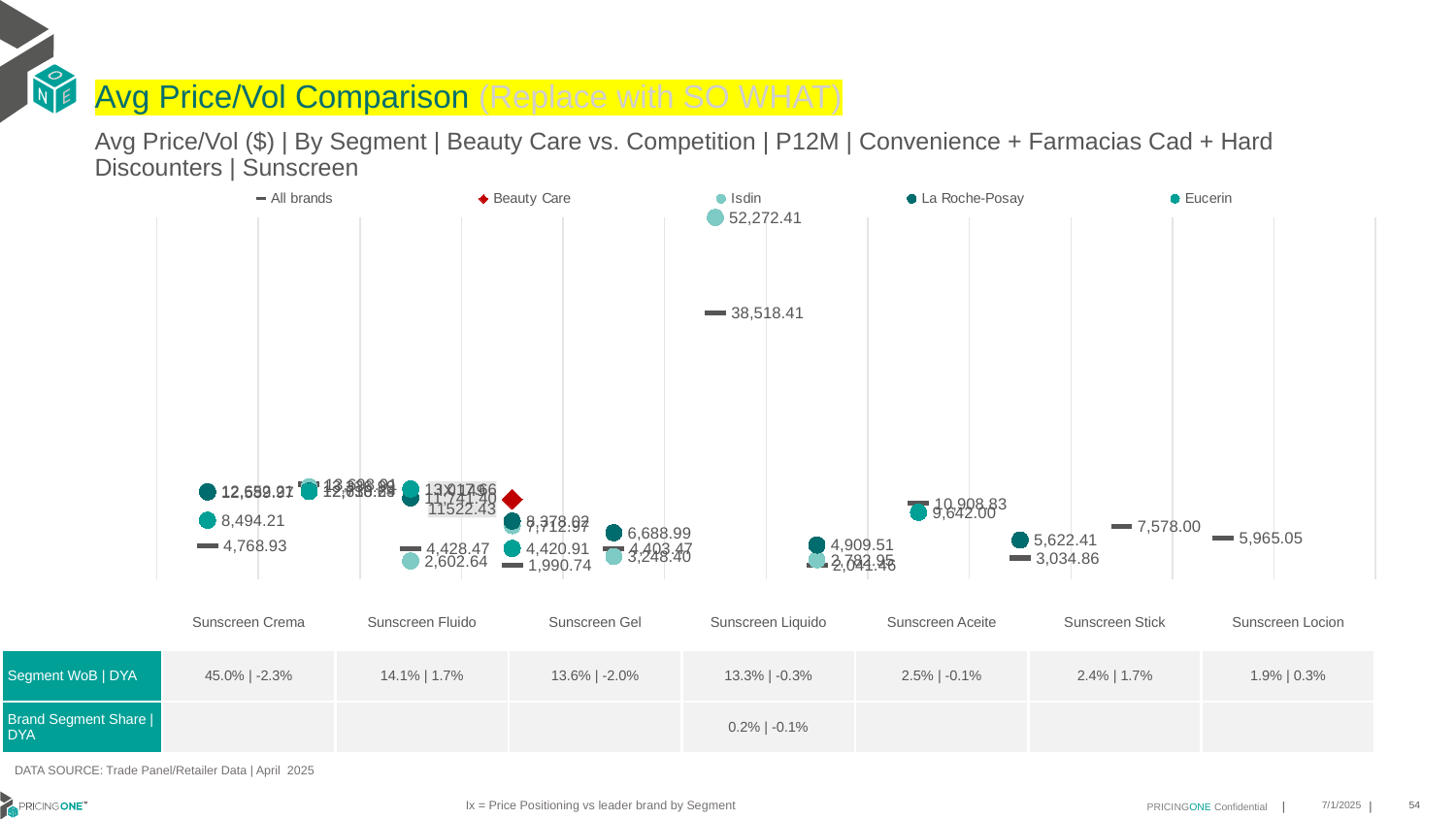

# Avg Price/Vol Comparison (Replace with SO WHAT)
Avg Price/Vol ($) | By Segment | Beauty Care vs. Competition | P12M | Convenience + Farmacias Cad + Hard Discounters | Sunscreen

### Chart

| Category | All brands | Beauty Care | Isdin | La Roche-Posay | Eucerin |
|---|---|---|---|---|---|
| None | 4768.93 | None | 12652.21 | 12589.97 | 8494.21 |
| None | 13698.91 | None | 13336.99 | 12718.69 | 12630.24 |
| None | 4428.47 | None | 2602.64 | 11741.4 | 13017.66 |
| IX 149 | 1990.74 | 11522.43 | 7712.97 | 8378.02 | 4420.91 |
| None | 4403.47 | None | 3248.4 | 6688.99 | None |
| None | 38518.41 | None | 52272.41 | None | None |
| None | 2041.46 | None | 2782.95 | 4909.51 | None |
| None | 10908.83 | None | None | None | 9642.0 |
| None | 3034.86 | None | None | 5622.41 | None |
| None | 7578.0 | None | None | None | None |
| None | 5965.05 | None | None | None | None |
| None | None | None | None | None | None |
|  | Sunscreen Crema | Sunscreen Fluido | Sunscreen Gel | Sunscreen Liquido | Sunscreen Aceite | Sunscreen Stick | Sunscreen Locion |
| --- | --- | --- | --- | --- | --- | --- | --- |
| Segment WoB | DYA | 45.0% | -2.3% | 14.1% | 1.7% | 13.6% | -2.0% | 13.3% | -0.3% | 2.5% | -0.1% | 2.4% | 1.7% | 1.9% | 0.3% |
| Brand Segment Share | DYA |  |  |  | 0.2% | -0.1% |  |  |  |
DATA SOURCE: Trade Panel/Retailer Data | April  2025
Ix = Price Positioning vs leader brand by Segment
7/1/2025
54